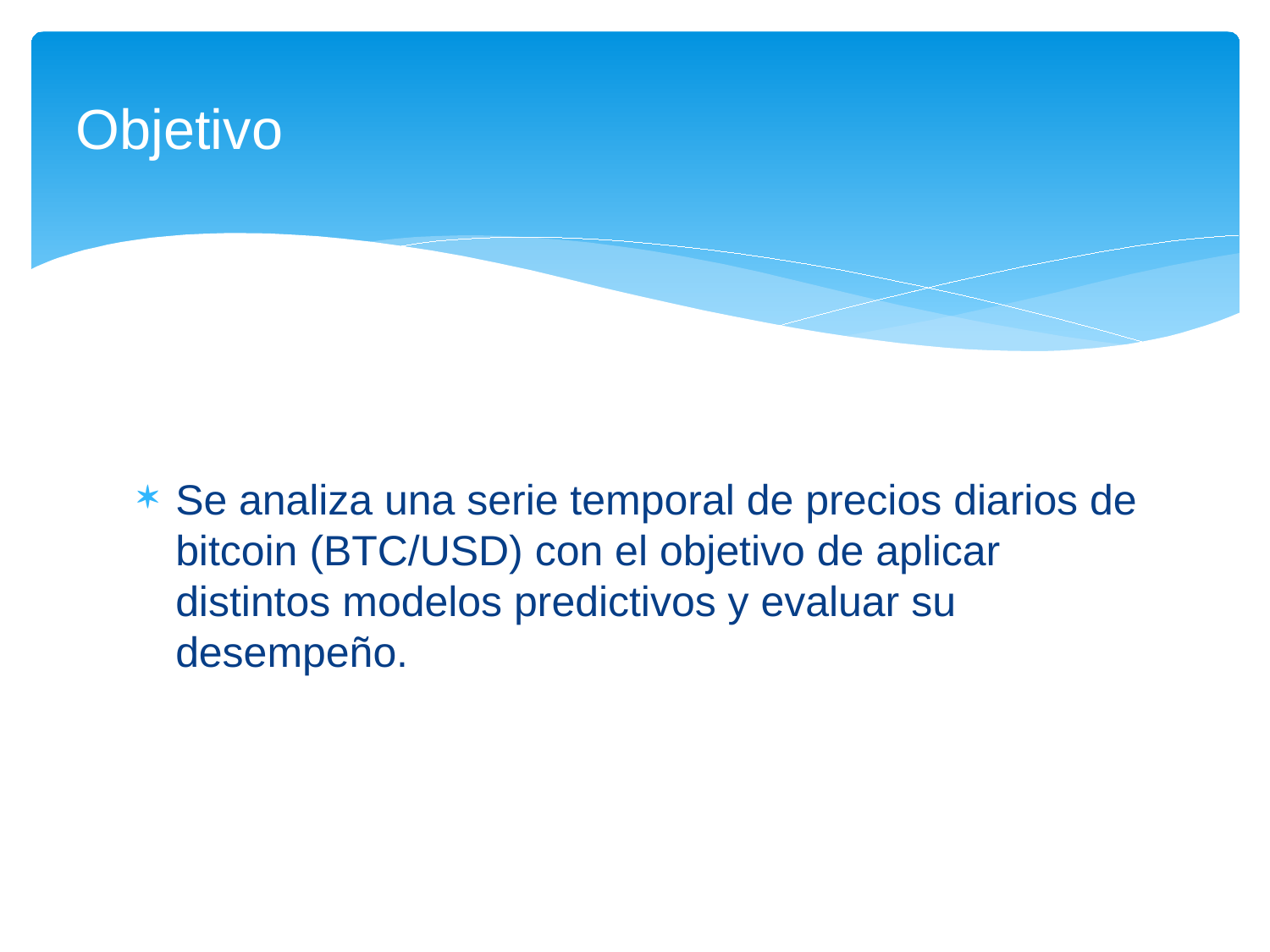

Objetivo
# Se analiza una serie temporal de precios diarios de bitcoin (BTC/USD) con el objetivo de aplicar distintos modelos predictivos y evaluar su desempeño.